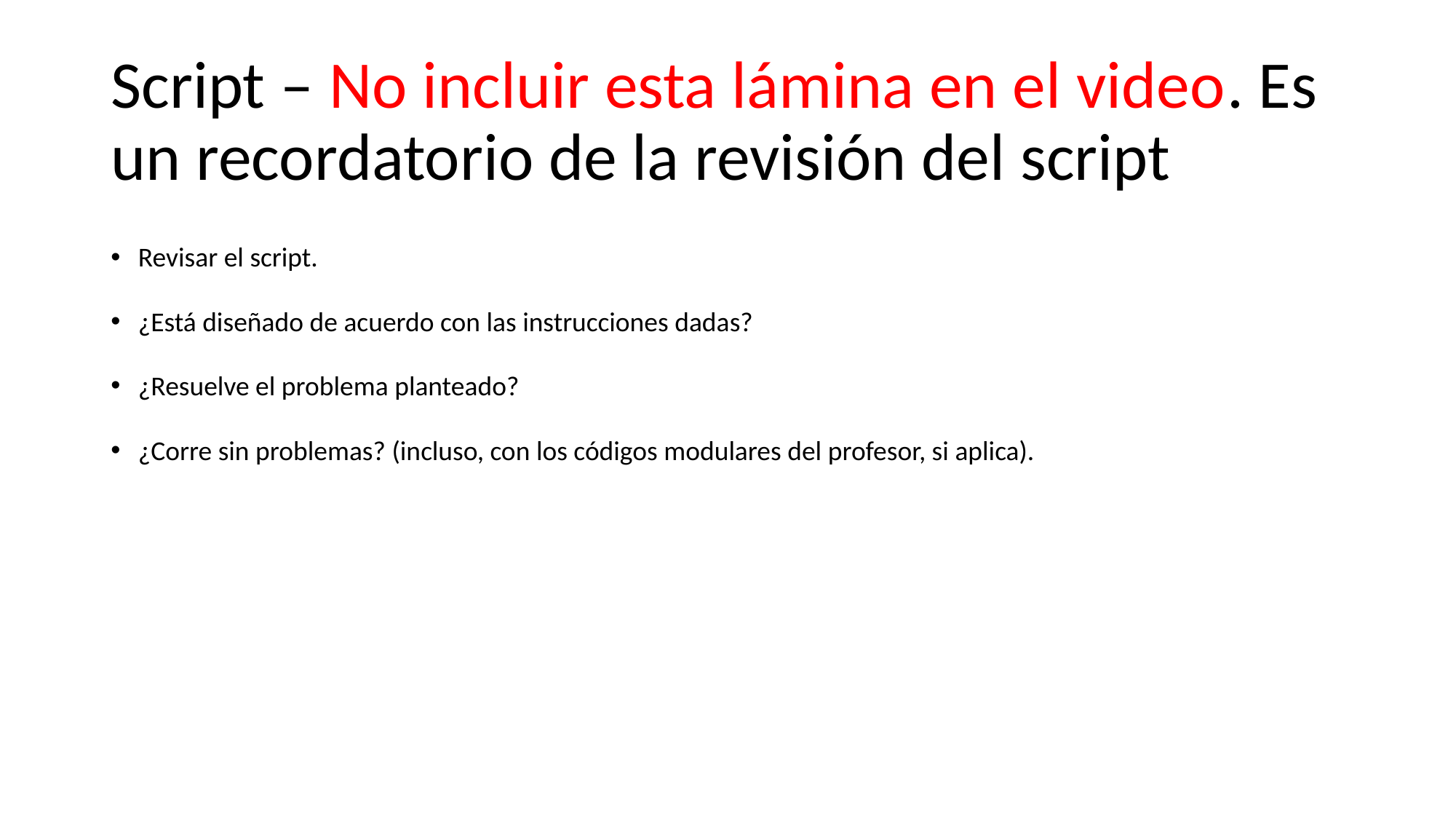

# Script – No incluir esta lámina en el video. Es un recordatorio de la revisión del script
Revisar el script.
¿Está diseñado de acuerdo con las instrucciones dadas?
¿Resuelve el problema planteado?
¿Corre sin problemas? (incluso, con los códigos modulares del profesor, si aplica).